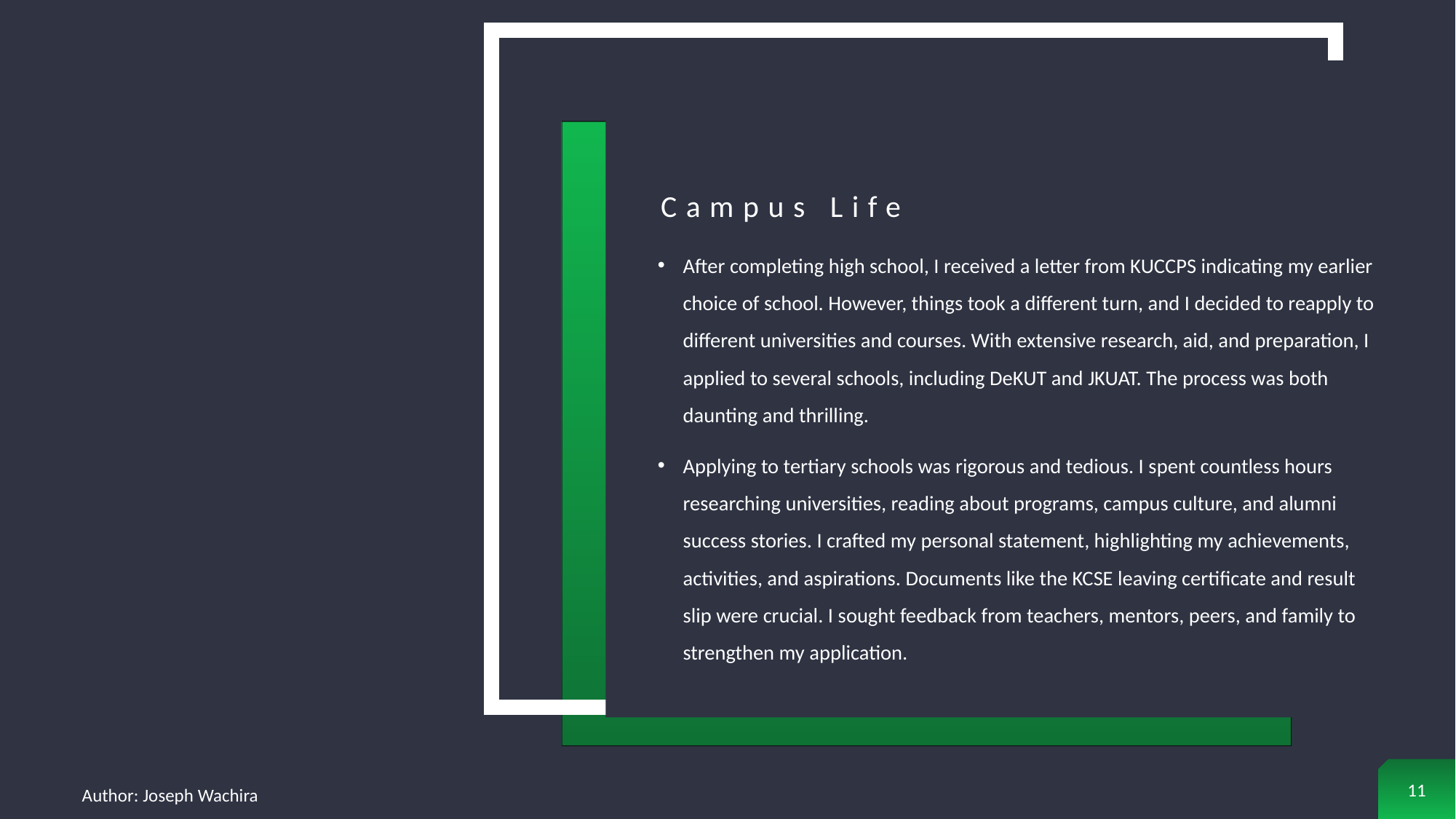

Campus Life
After completing high school, I received a letter from KUCCPS indicating my earlier choice of school. However, things took a different turn, and I decided to reapply to different universities and courses. With extensive research, aid, and preparation, I applied to several schools, including DeKUT and JKUAT. The process was both daunting and thrilling.
Applying to tertiary schools was rigorous and tedious. I spent countless hours researching universities, reading about programs, campus culture, and alumni success stories. I crafted my personal statement, highlighting my achievements, activities, and aspirations. Documents like the KCSE leaving certificate and result slip were crucial. I sought feedback from teachers, mentors, peers, and family to strengthen my application.

11
Author: Joseph Wachira